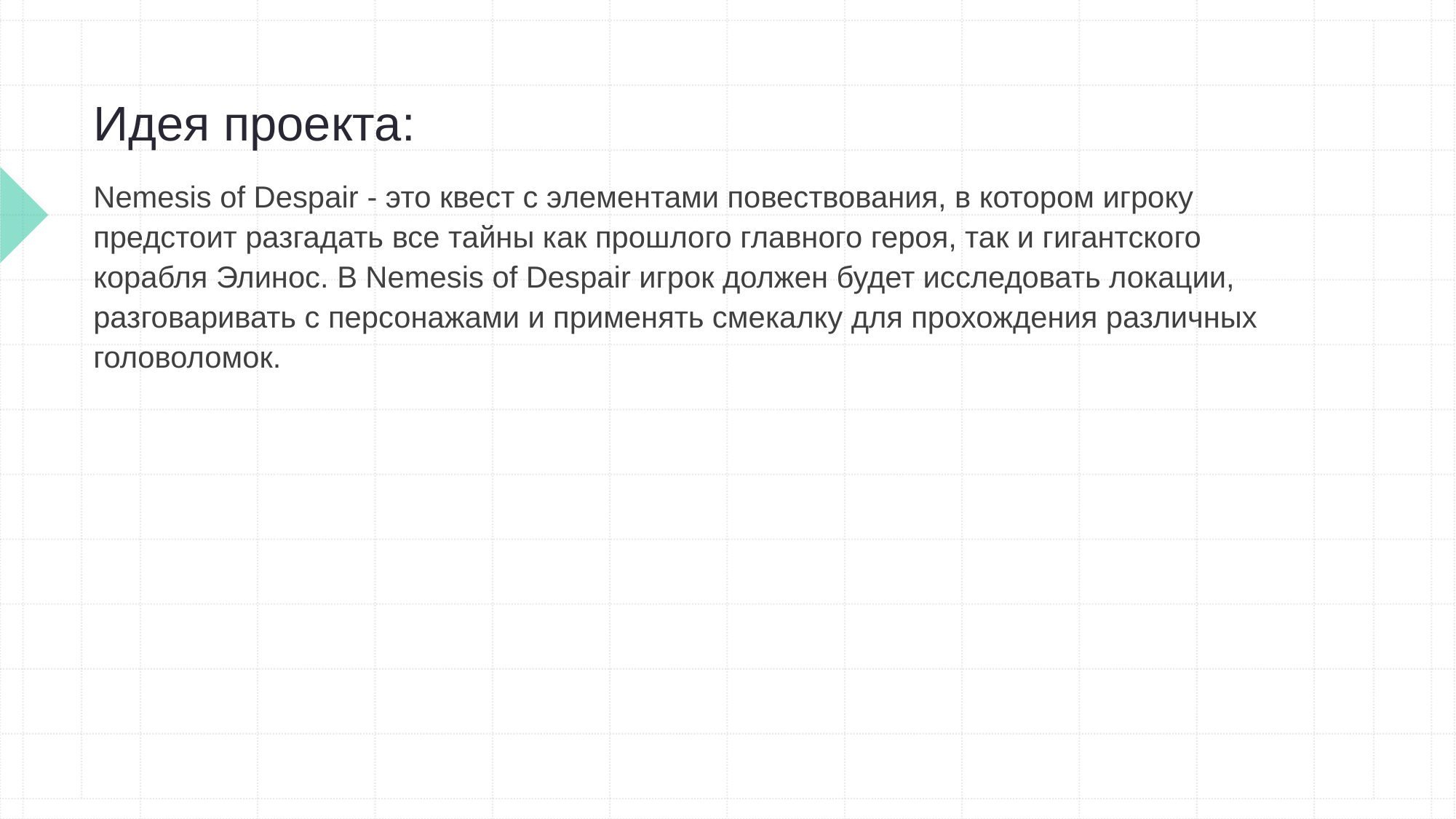

# Идея проекта:
Nemesis of Despair - это квест с элементами повествования, в котором игроку предстоит разгадать все тайны как прошлого главного героя, так и гигантского корабля Элинос. В Nemesis of Despair игрок должен будет исследовать локации, разговаривать с персонажами и применять смекалку для прохождения различных головоломок.